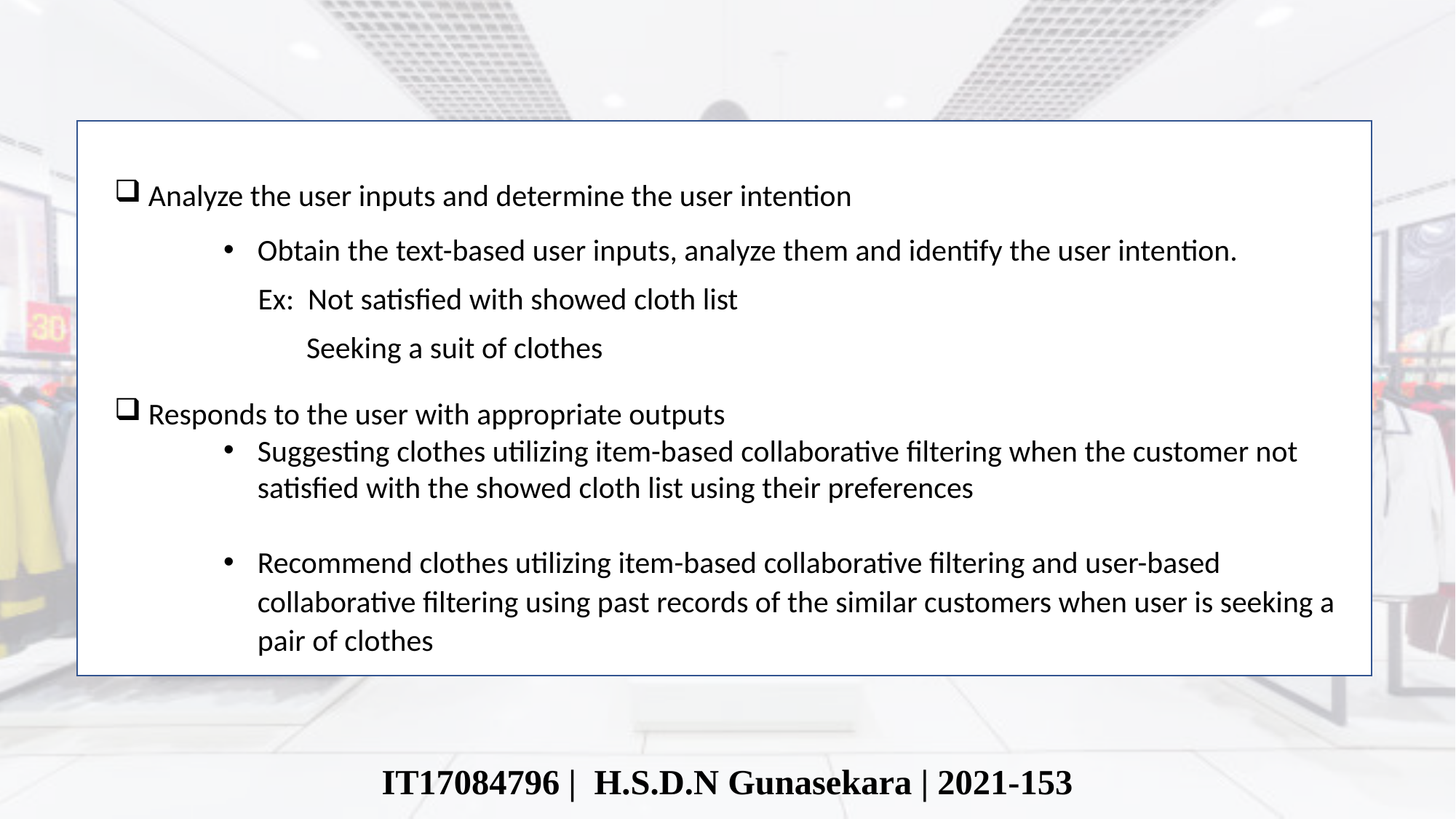

Analyze the user inputs and determine the user intention
Obtain the text-based user inputs, analyze them and identify the user intention.
     Ex:  Not satisfied with showed cloth list
            Seeking a suit of clothes
Responds to the user with appropriate outputs
Suggesting clothes utilizing item-based collaborative filtering when the customer not satisfied with the showed cloth list using their preferences

Recommend clothes utilizing item-based collaborative filtering and user-based collaborative filtering using past records of the similar customers when user is seeking a pair of clothes
IT17084796 |  H.S.D.N Gunasekara | 2021-153